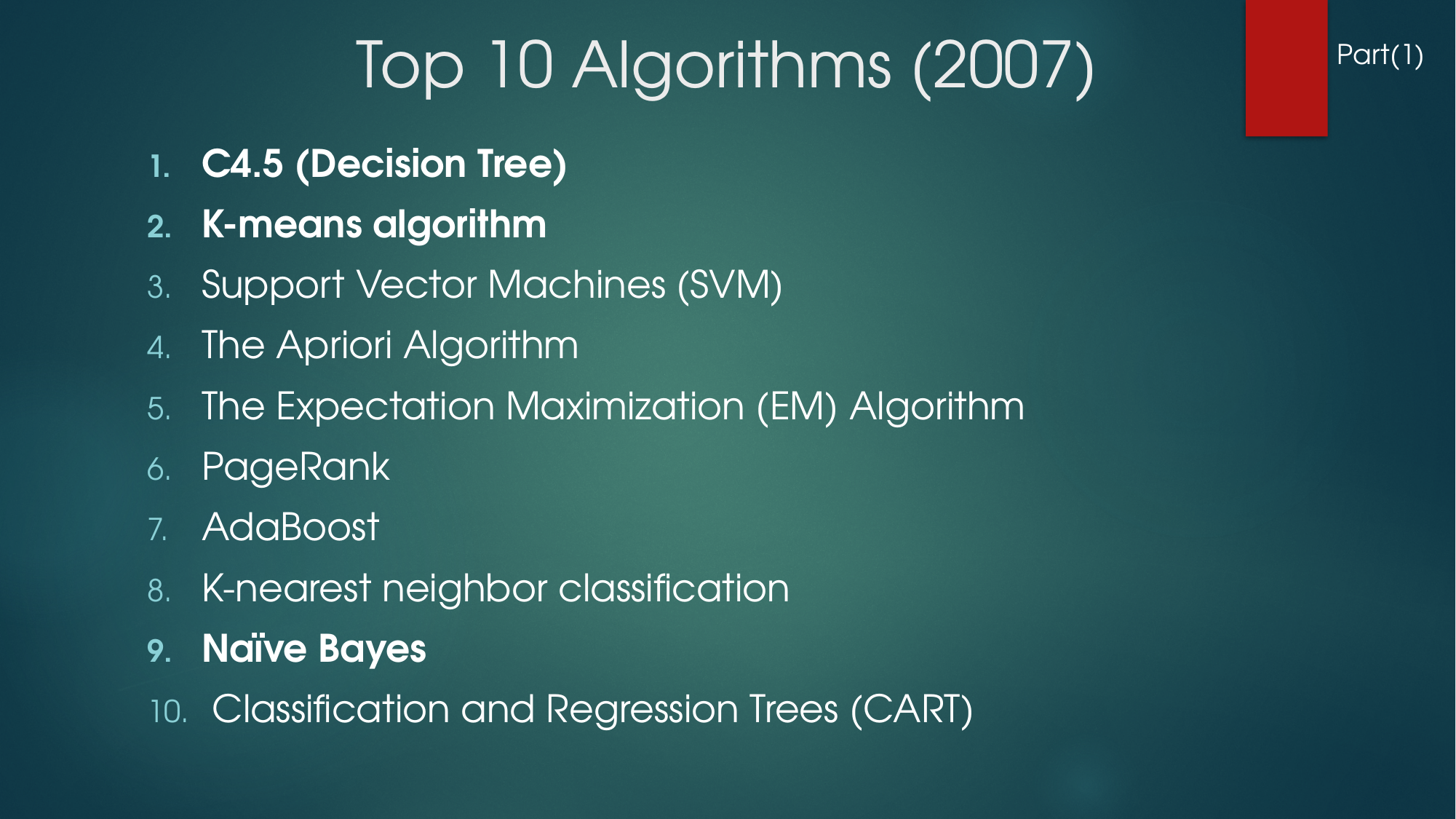

# Top 10 Algorithms (2007)
 Part(1)
C4.5 (Decision Tree)
K-means algorithm
Support Vector Machines (SVM)
The Apriori Algorithm
The Expectation Maximization (EM) Algorithm
PageRank
AdaBoost
K-nearest neighbor classification
Naïve Bayes
 Classification and Regression Trees (CART)